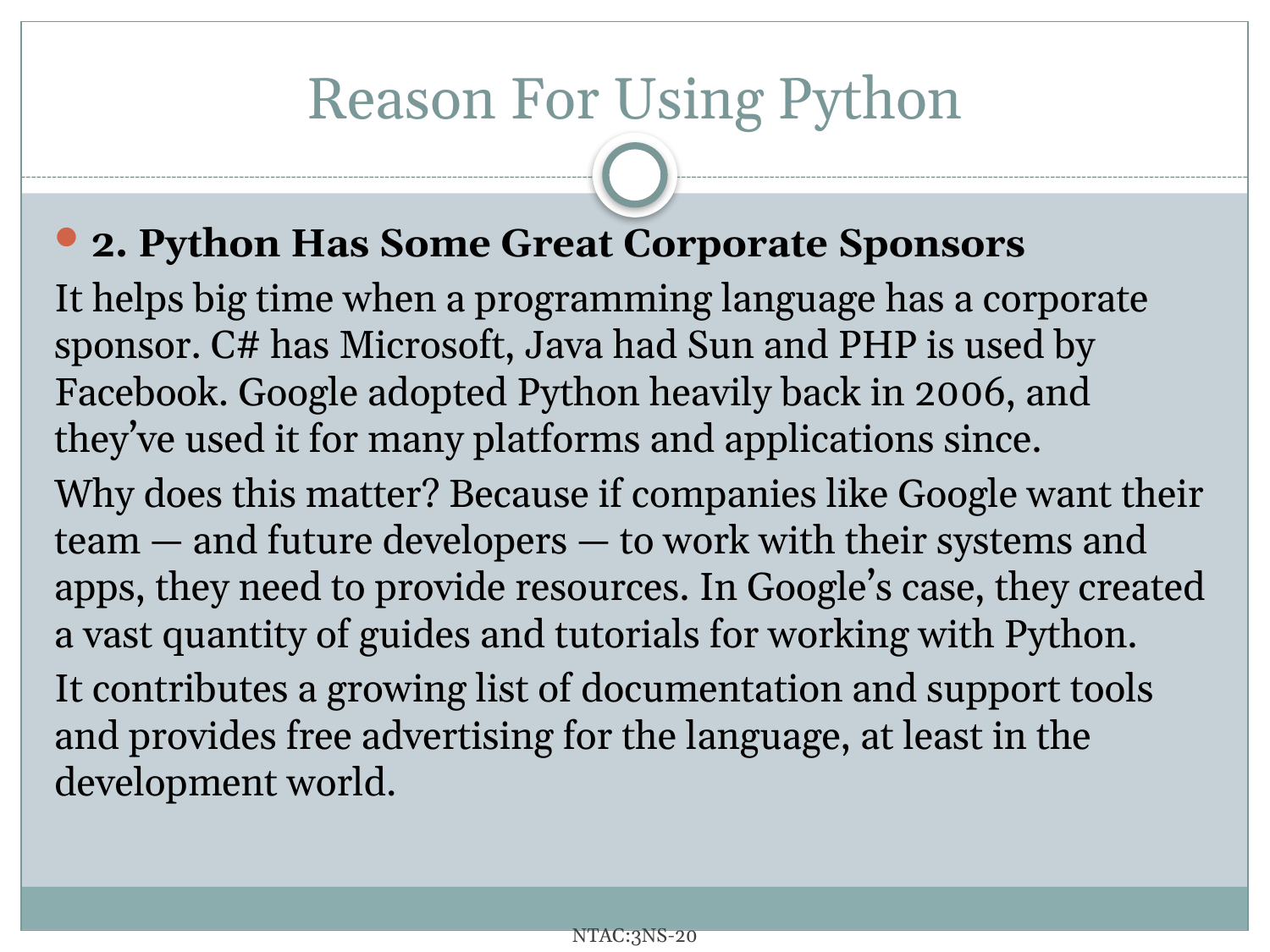

# Reason For Using Python
2. Python Has Some Great Corporate Sponsors
It helps big time when a programming language has a corporate sponsor. C# has Microsoft, Java had Sun and PHP is used by Facebook. Google adopted Python heavily back in 2006, and they’ve used it for many platforms and applications since.
Why does this matter? Because if companies like Google want their team — and future developers — to work with their systems and apps, they need to provide resources. In Google’s case, they created a vast quantity of guides and tutorials for working with Python.
It contributes a growing list of documentation and support tools and provides free advertising for the language, at least in the development world.
NTAC:3NS-20